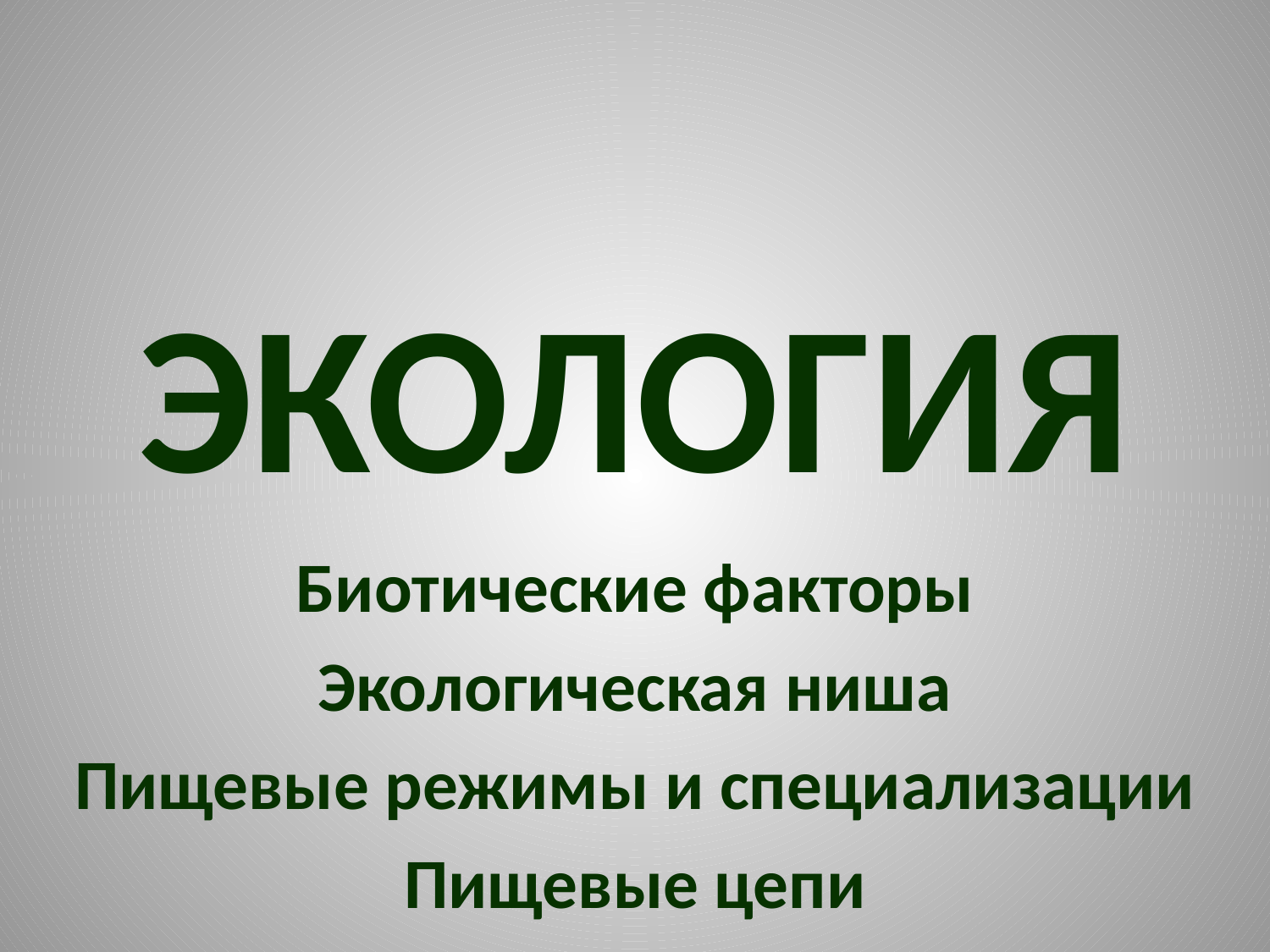

# ЭКОЛОГИЯ
Биотические факторы
Экологическая ниша
Пищевые режимы и специализации
Пищевые цепи